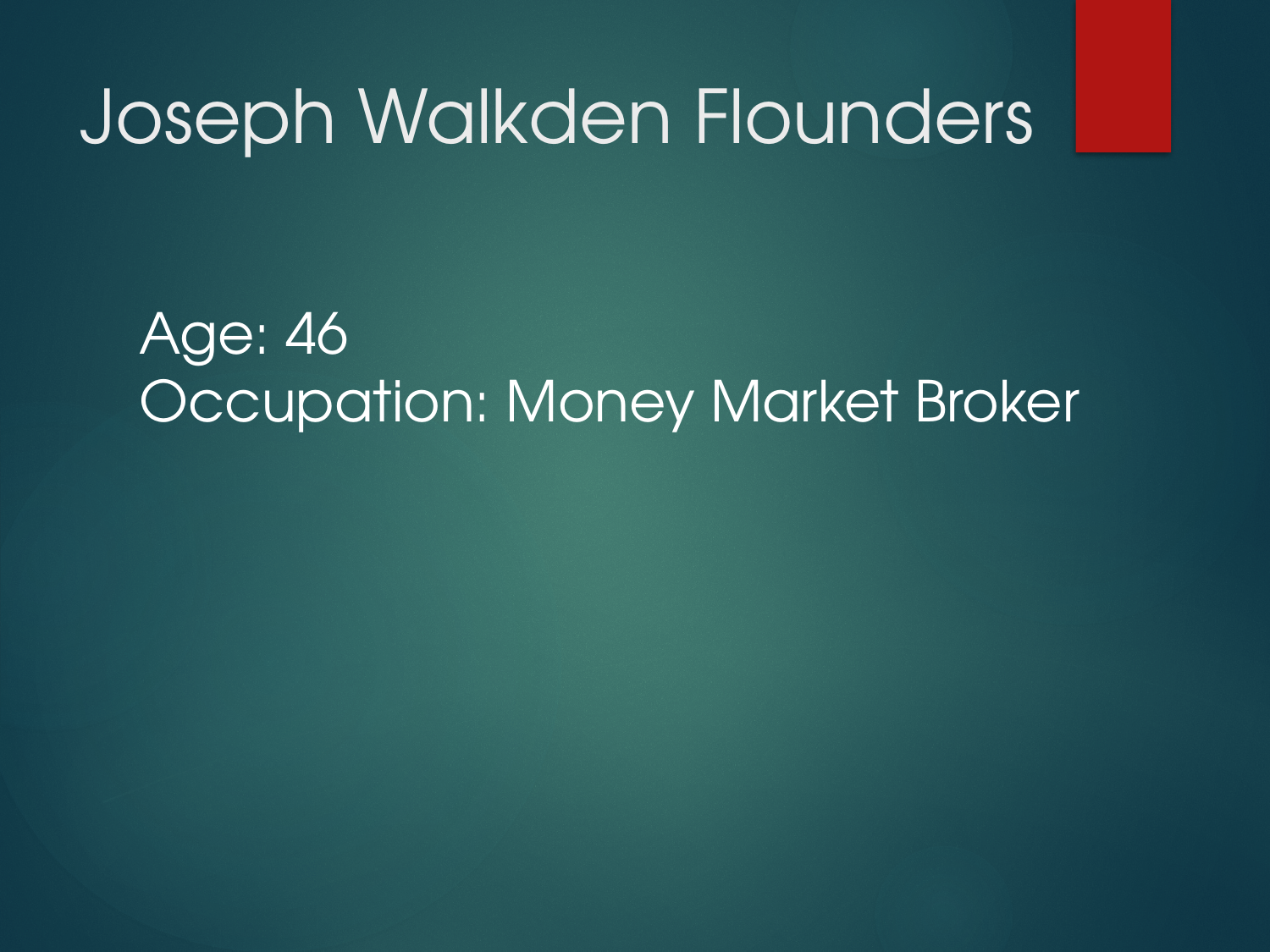

# Joseph Walkden Flounders

Age: 46
Occupation: Money Market Broker